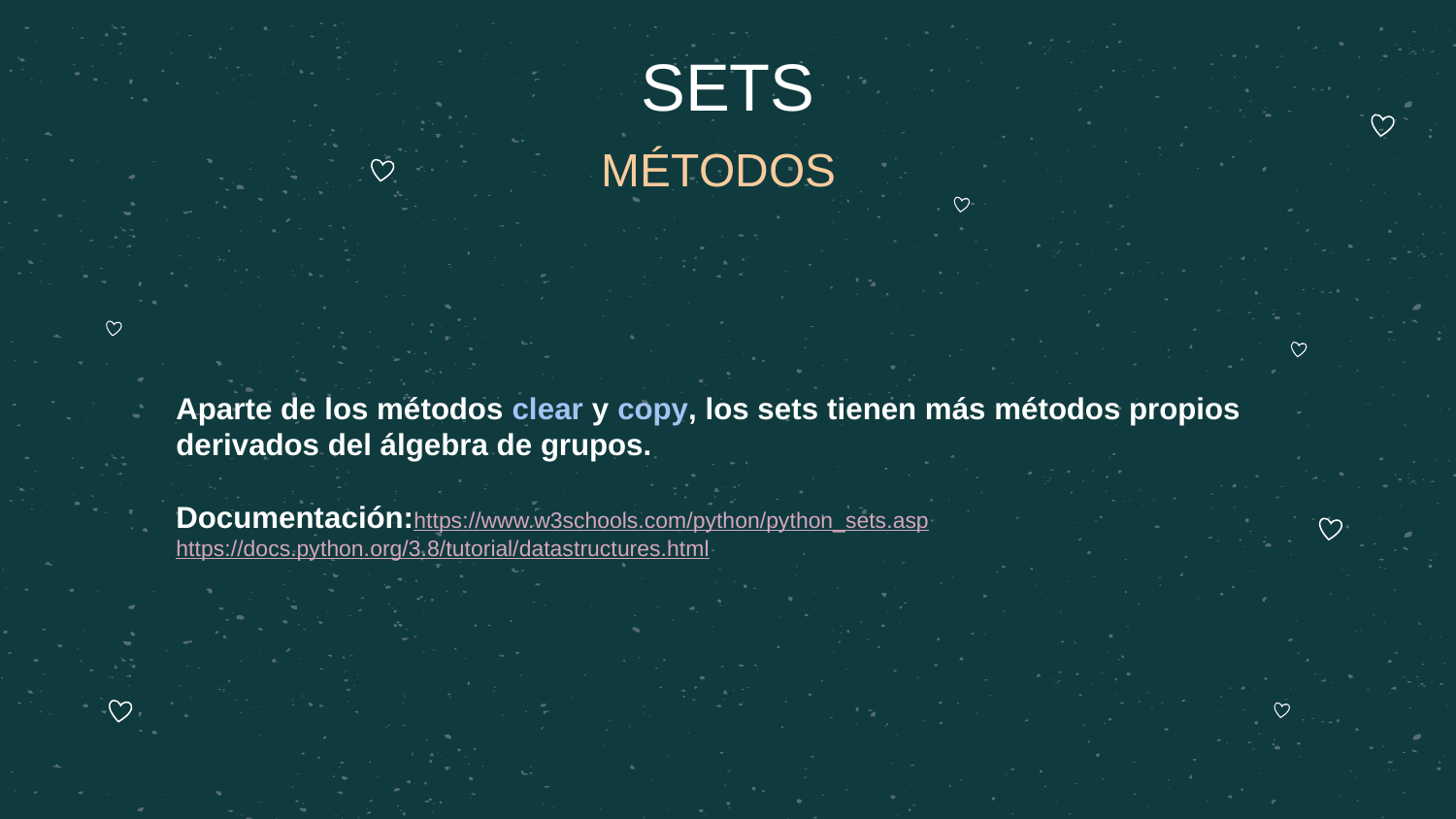

# SETS

MÉTODOS
Aparte de los métodos clear y copy, los sets tienen más métodos propios derivados del álgebra de grupos.

Documentación:https://www.w3schools.com/python/python_sets.asp
https://docs.python.org/3.8/tutorial/datastructures.html